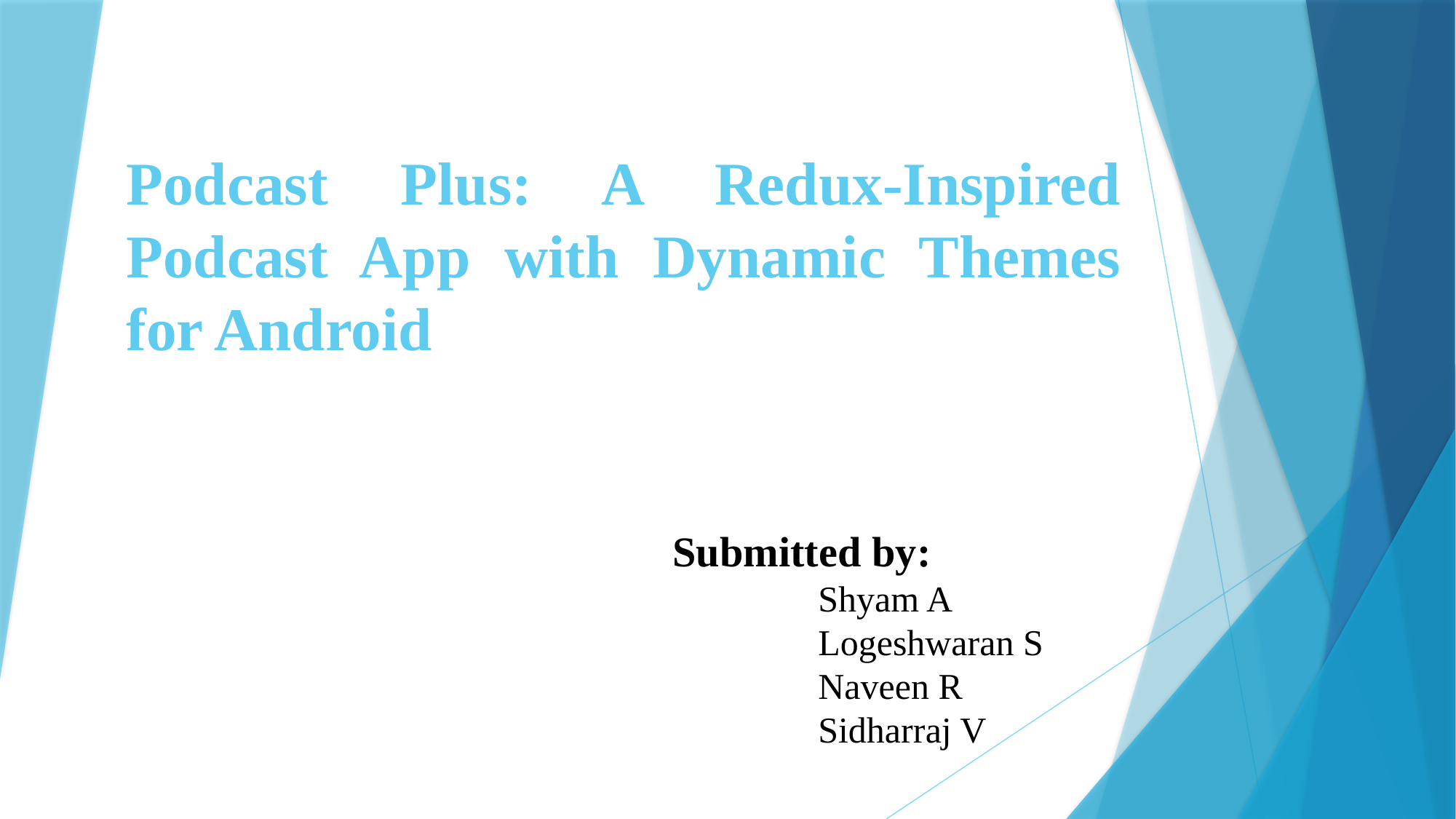

# Podcast Plus: A Redux-Inspired Podcast App with Dynamic Themes for Android
Submitted by:
                Shyam A
                Logeshwaran S
                Naveen R
                Sidharraj V